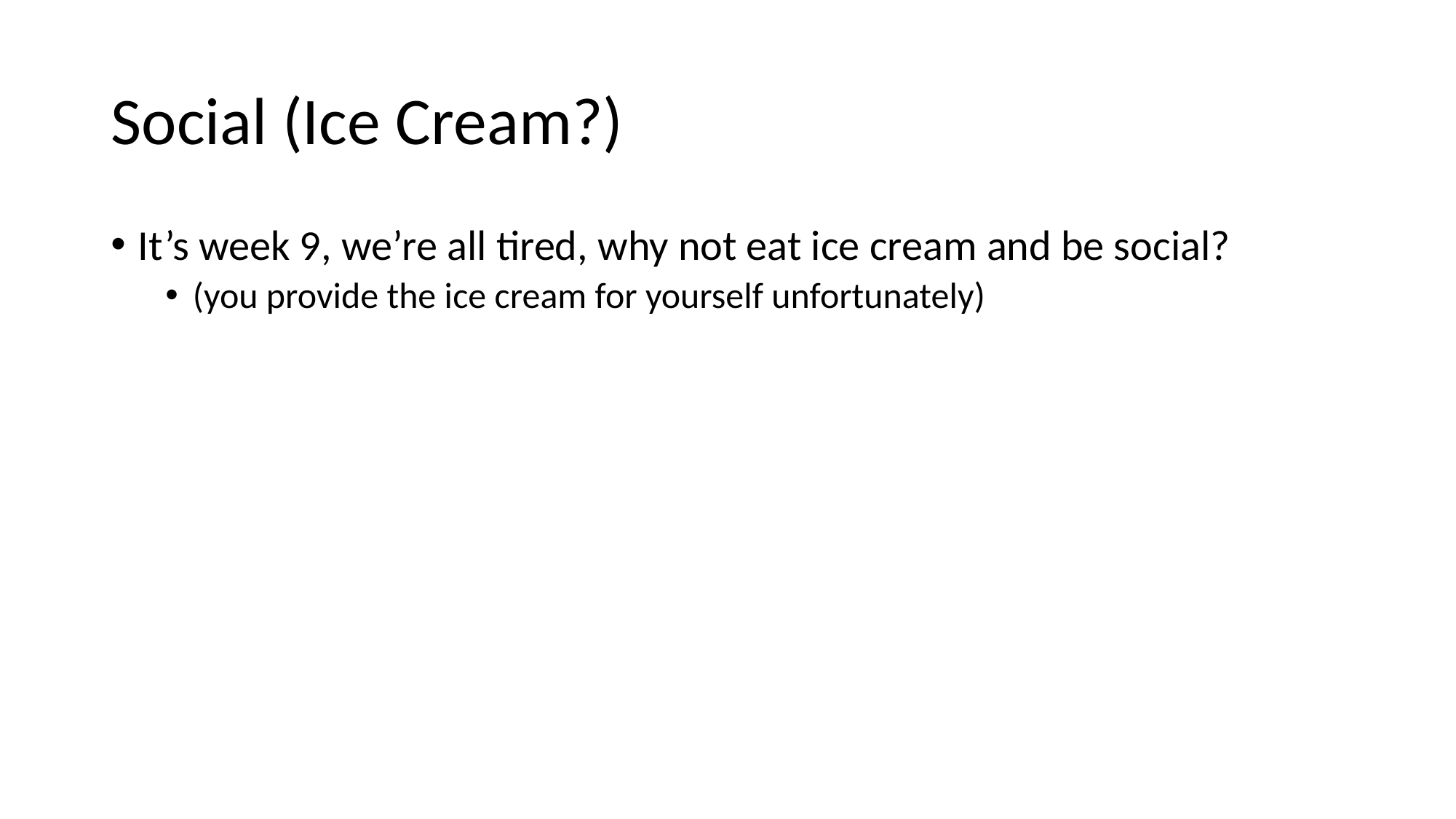

# Social (Ice Cream?)
It’s week 9, we’re all tired, why not eat ice cream and be social?
(you provide the ice cream for yourself unfortunately)